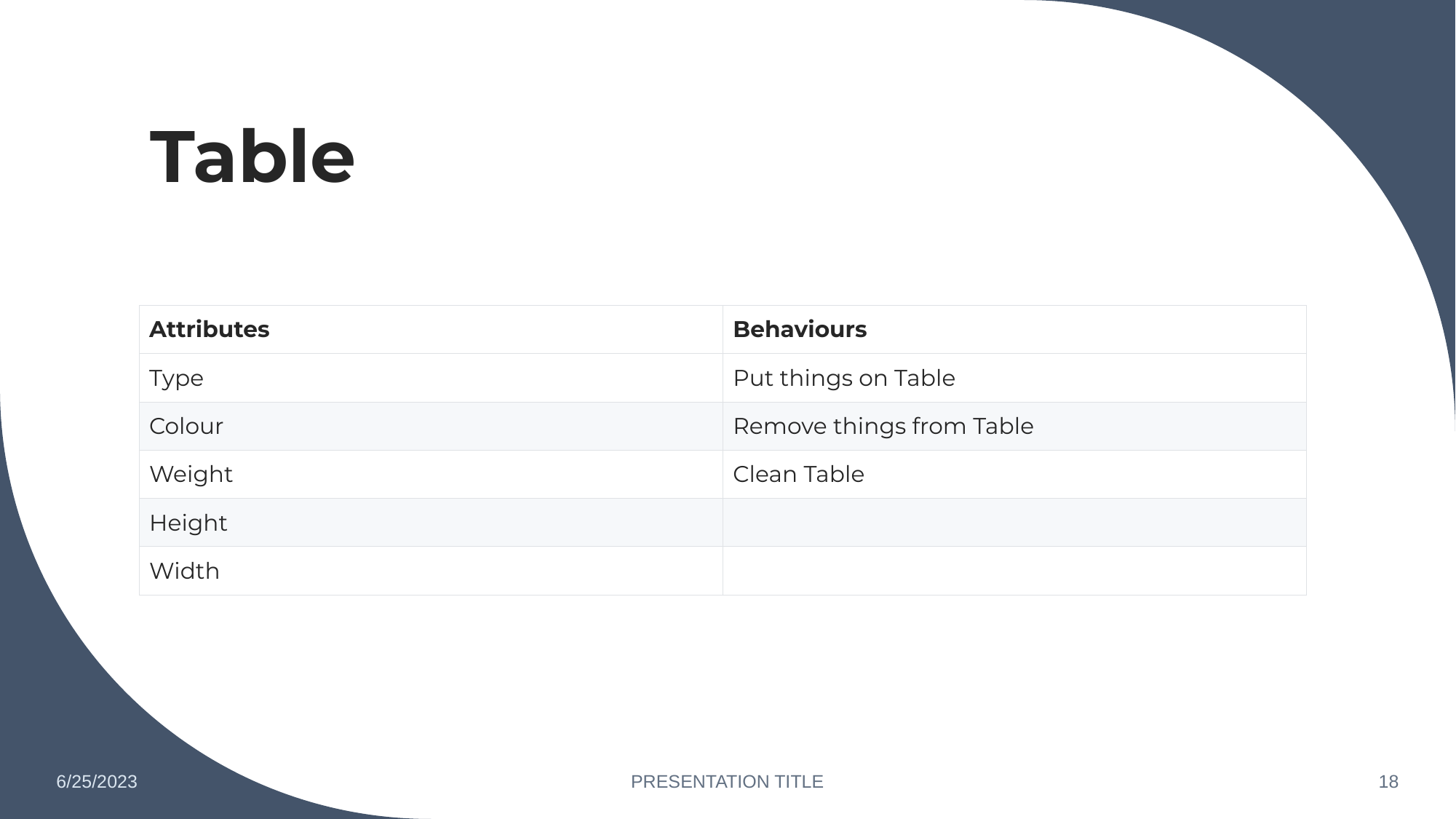

# Table
| Attributes | Behaviours |
| --- | --- |
| Type | Put things on Table |
| Colour | Remove things from Table |
| Weight | Clean Table |
| Height |  |
| Width |  |
6/25/2023
PRESENTATION TITLE
18